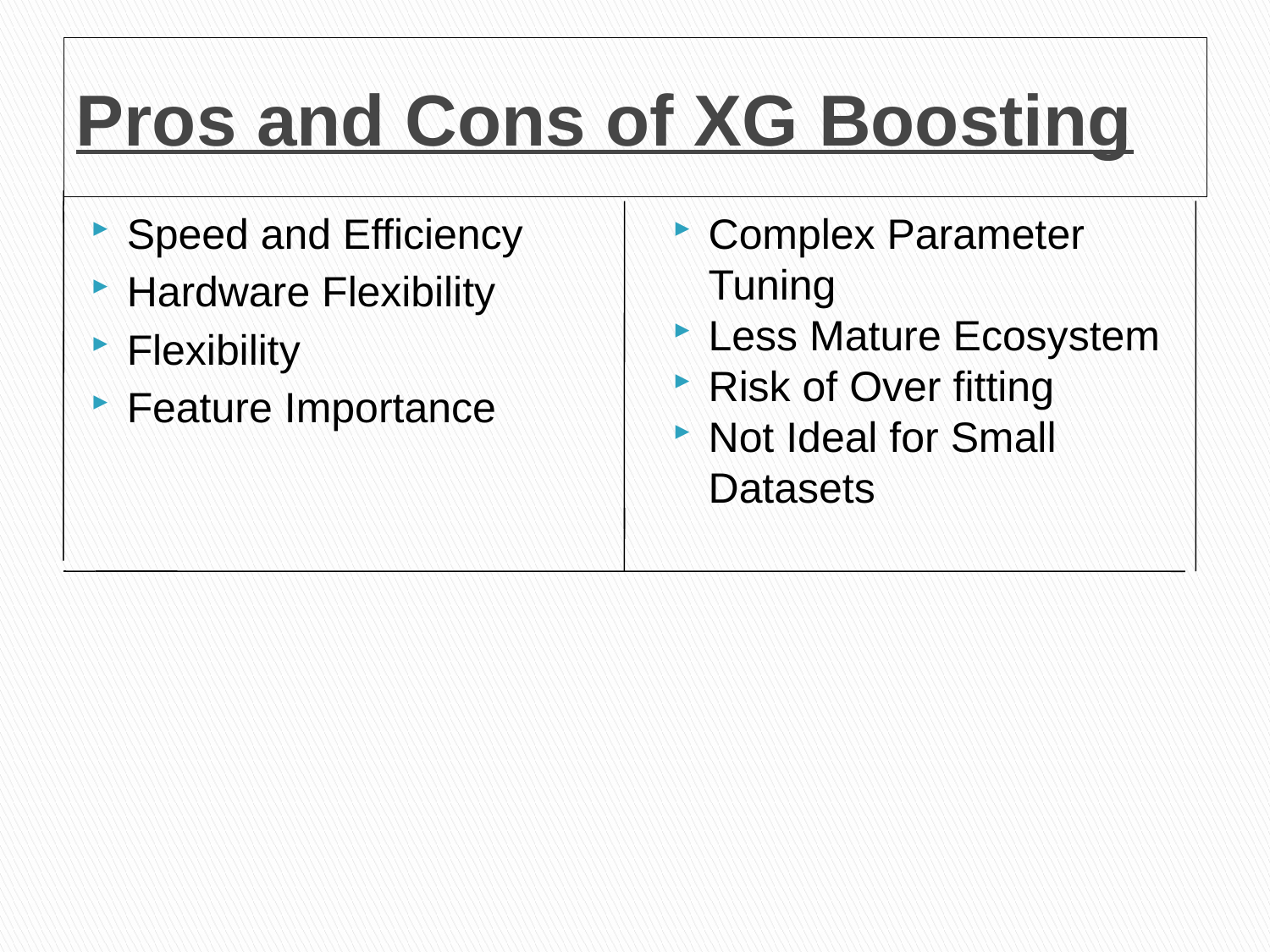

# Pros and Cons of XG Boosting
Speed and Efficiency
Hardware Flexibility
Flexibility
Feature Importance
Complex Parameter Tuning
Less Mature Ecosystem
Risk of Over fitting
Not Ideal for Small Datasets